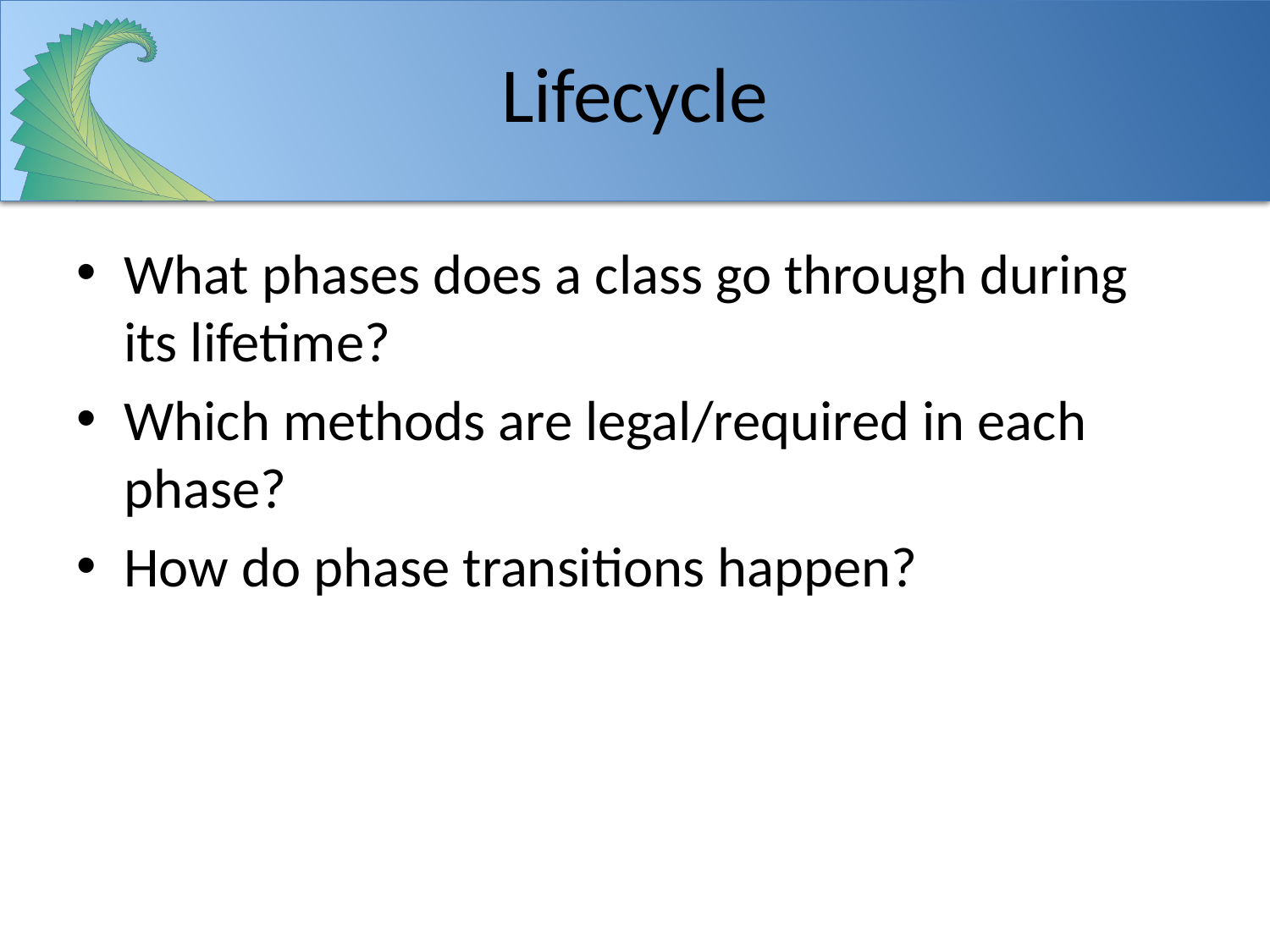

# Lifecycle
What phases does a class go through during its lifetime?
Which methods are legal/required in each phase?
How do phase transitions happen?